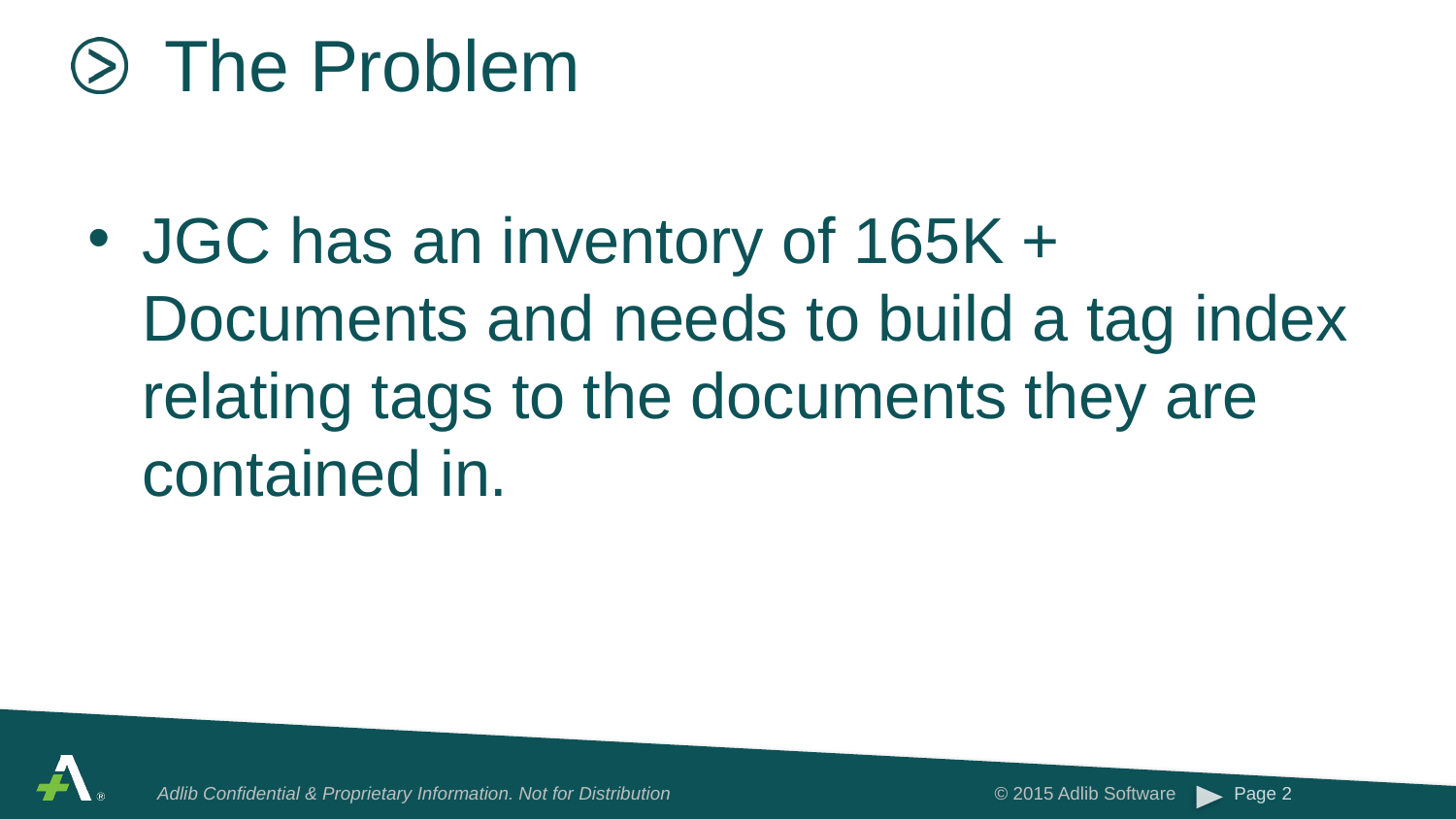

# The Problem
JGC has an inventory of 165K + Documents and needs to build a tag index relating tags to the documents they are contained in.